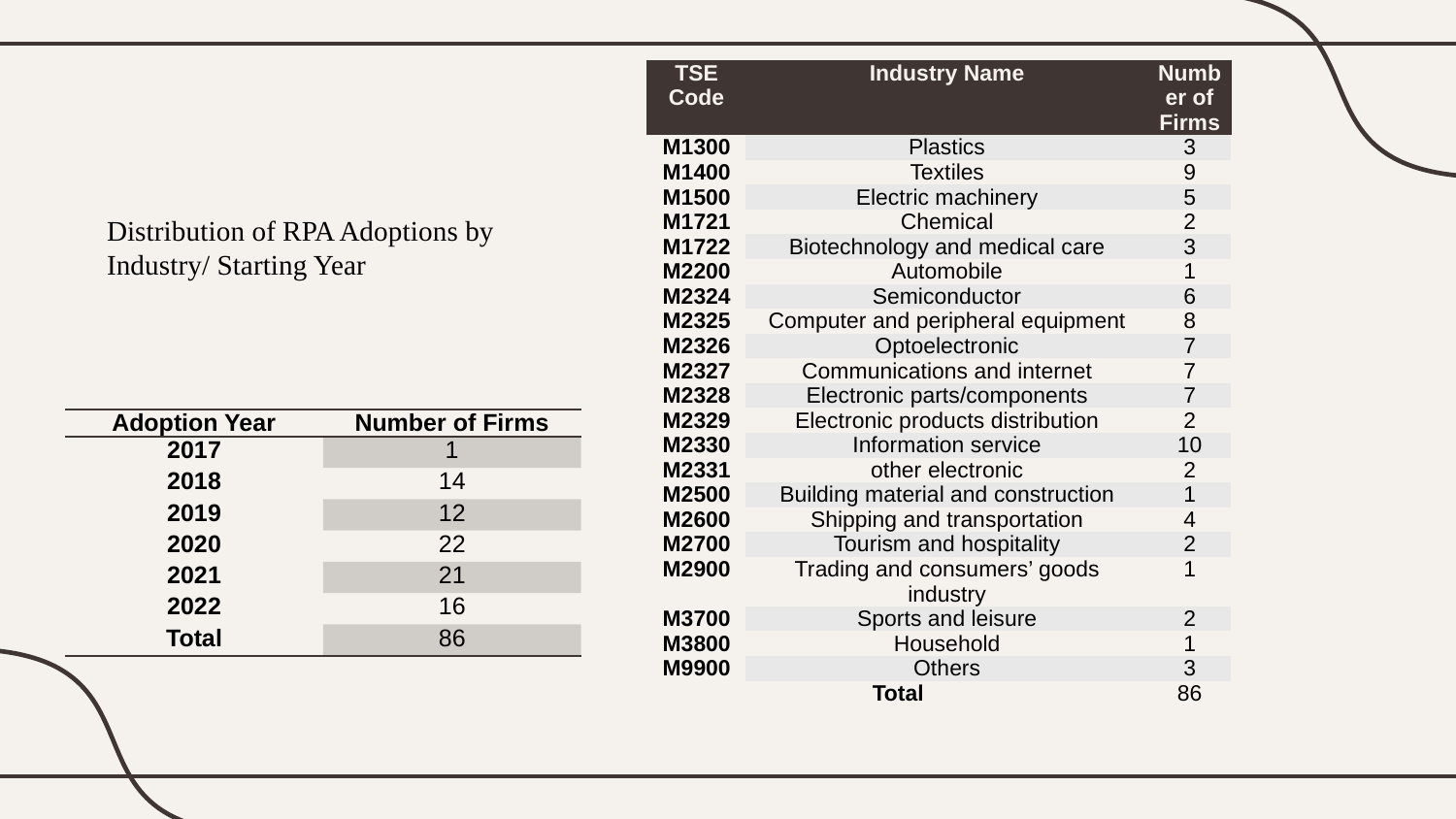

| TSE Code | Industry Name | Number of Firms |
| --- | --- | --- |
| M1300 | Plastics | 3 |
| M1400 | Textiles | 9 |
| M1500 | Electric machinery | 5 |
| M1721 | Chemical | 2 |
| M1722 | Biotechnology and medical care | 3 |
| M2200 | Automobile | 1 |
| M2324 | Semiconductor | 6 |
| M2325 | Computer and peripheral equipment | 8 |
| M2326 | Optoelectronic | 7 |
| M2327 | Communications and internet | 7 |
| M2328 | Electronic parts/components | 7 |
| M2329 | Electronic products distribution | 2 |
| M2330 | Information service | 10 |
| M2331 | other electronic | 2 |
| M2500 | Building material and construction | 1 |
| M2600 | Shipping and transportation | 4 |
| M2700 | Tourism and hospitality | 2 |
| M2900 | Trading and consumers’ goods industry | 1 |
| M3700 | Sports and leisure | 2 |
| M3800 | Household | 1 |
| M9900 | Others | 3 |
| Total |  | 86 |
Distribution of RPA Adoptions by Industry/ Starting Year
| Adoption Year | Number of Firms |
| --- | --- |
| 2017 | 1 |
| 2018 | 14 |
| 2019 | 12 |
| 2020 | 22 |
| 2021 | 21 |
| 2022 | 16 |
| Total | 86 |